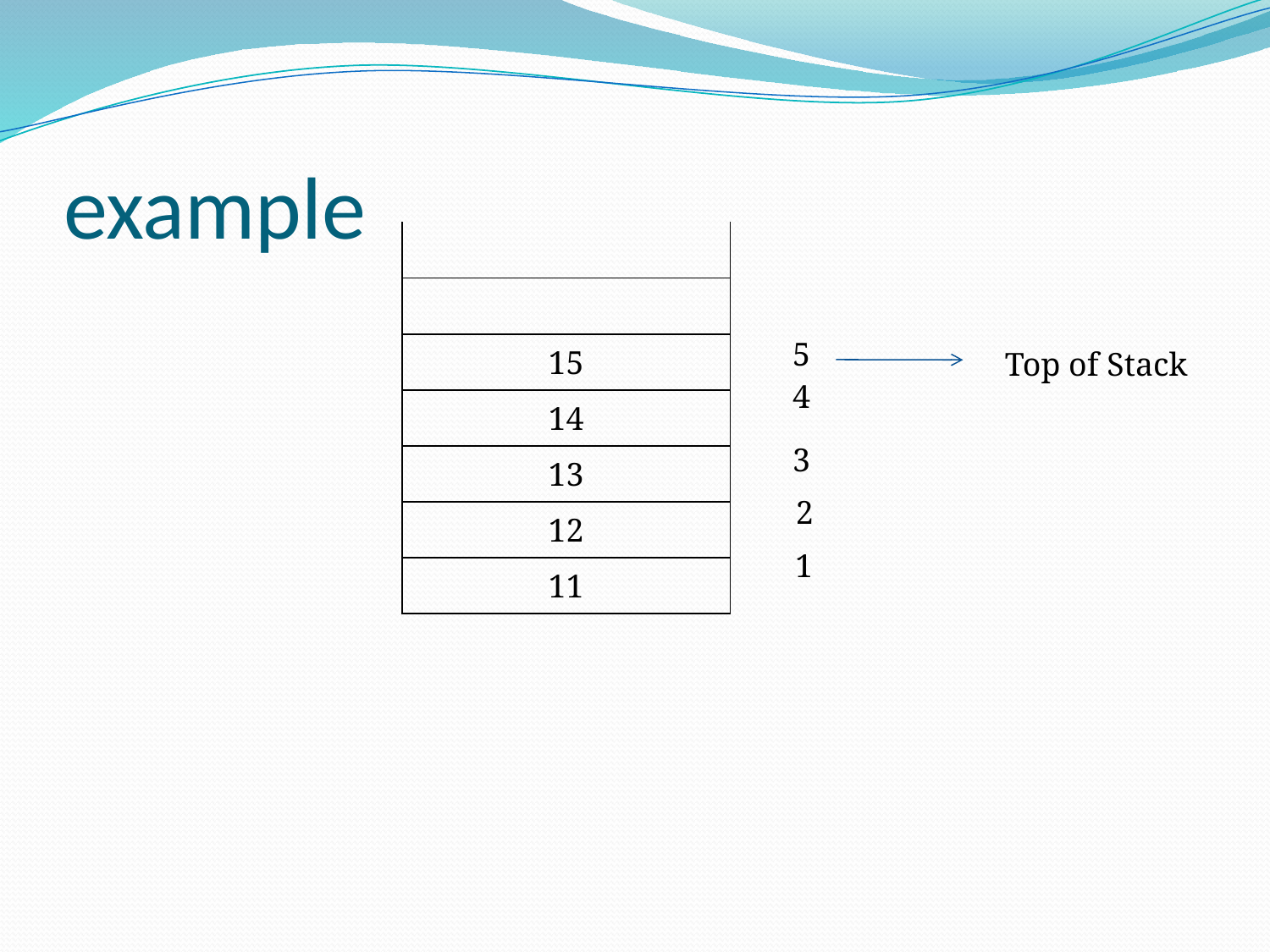

# example
|  |
| --- |
|  |
| 15 |
| 14 |
| 13 |
| 12 |
| 11 |
 5
Top of Stack
 4
 3
2
1